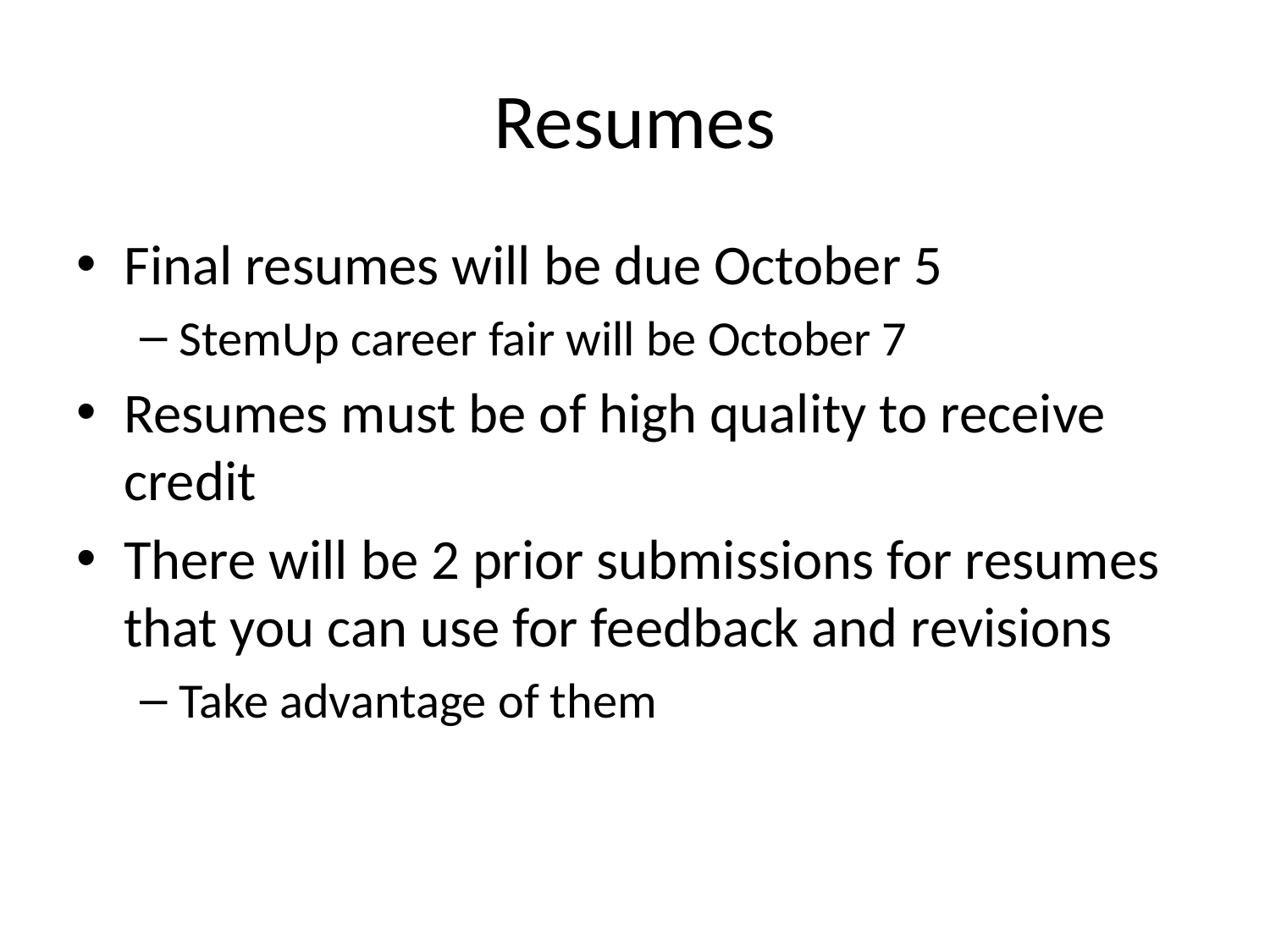

# Resumes
Final resumes will be due October 5
StemUp career fair will be October 7
Resumes must be of high quality to receive credit
There will be 2 prior submissions for resumes that you can use for feedback and revisions
Take advantage of them